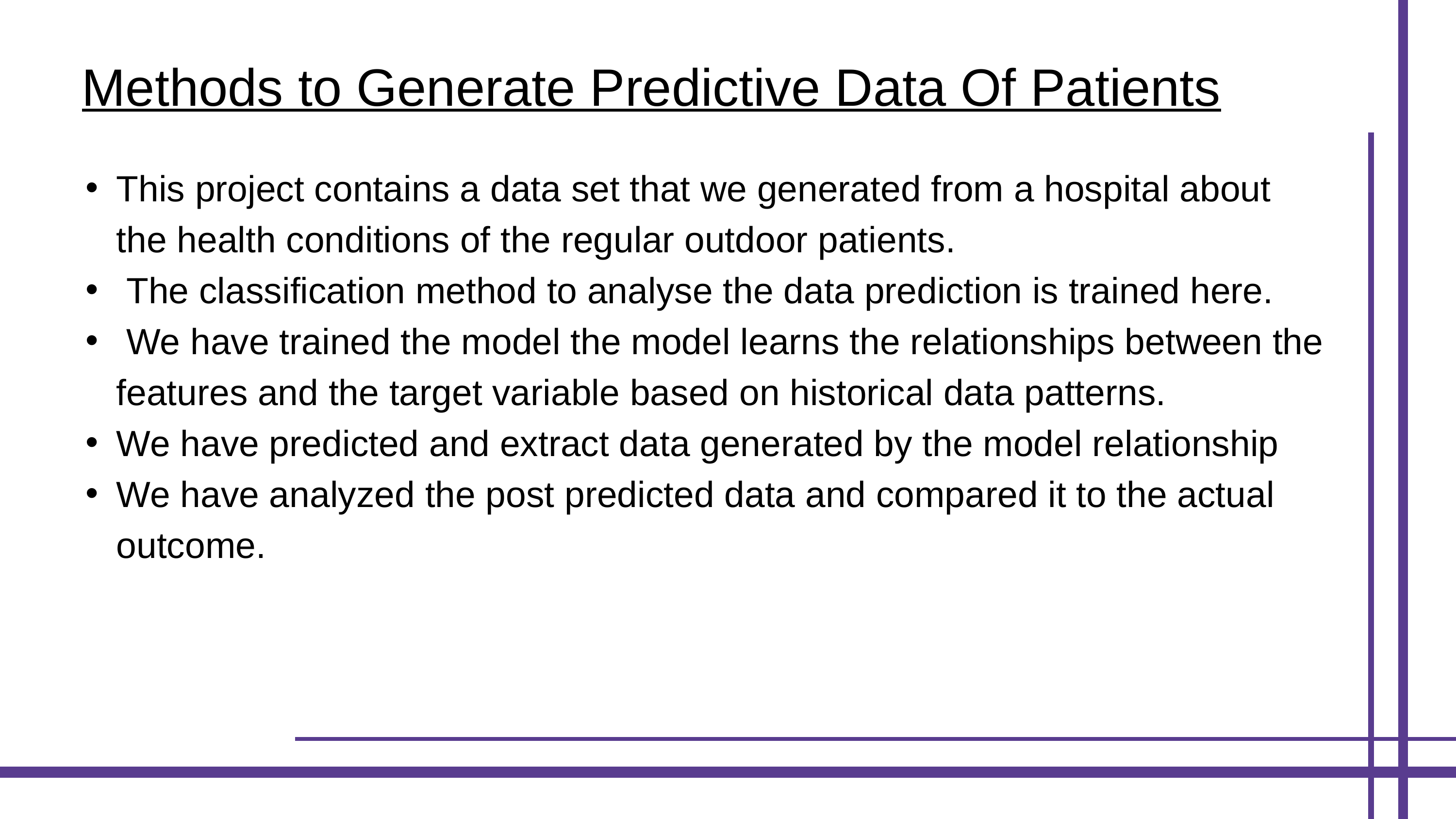

Methods to Generate Predictive Data Of Patients

This project contains a data set that we generated from a hospital about the health conditions of the regular outdoor patients.
 The classification method to analyse the data prediction is trained here.
 We have trained the model the model learns the relationships between the features and the target variable based on historical data patterns.
We have predicted and extract data generated by the model relationship
We have analyzed the post predicted data and compared it to the actual outcome.